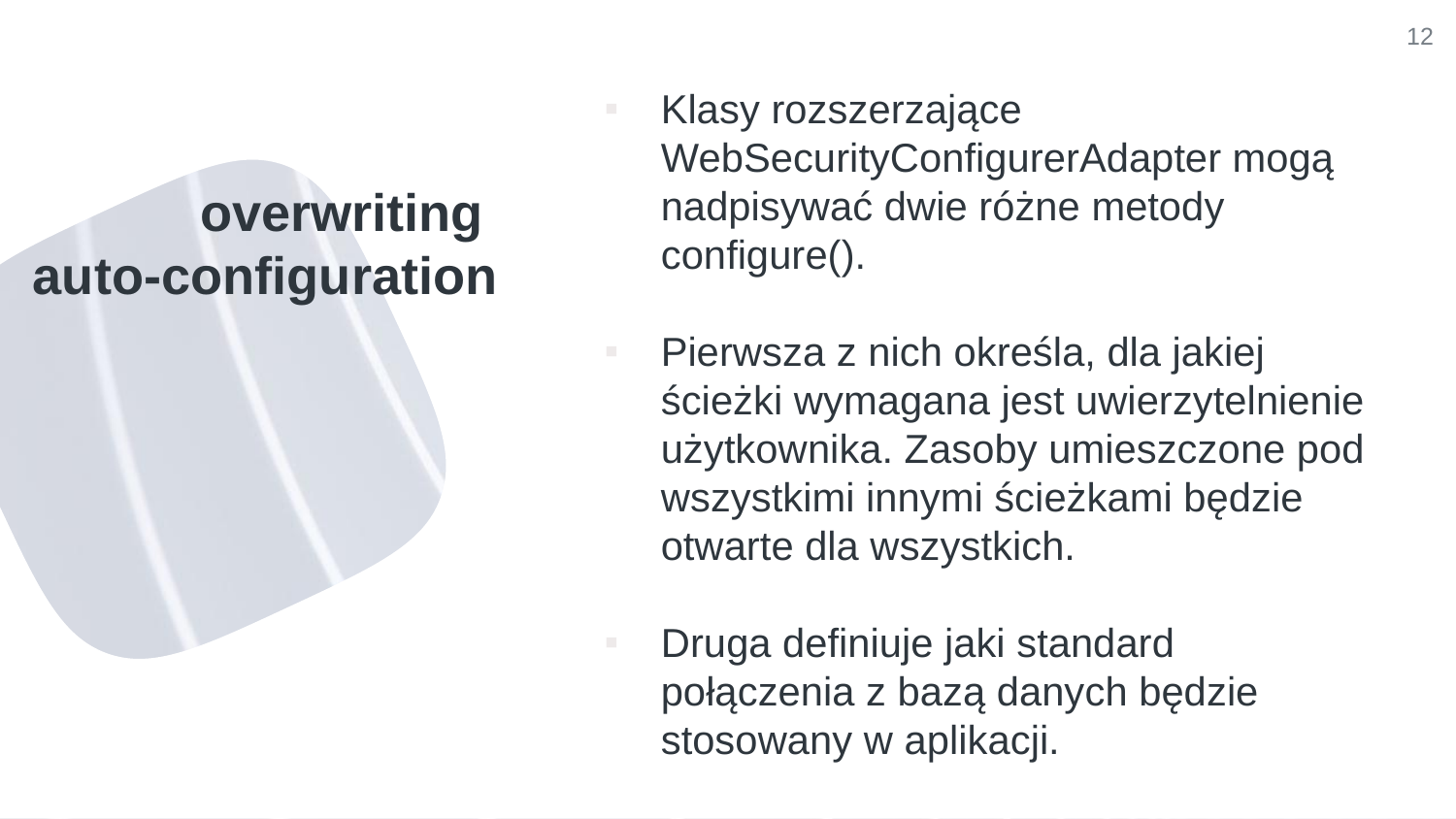

12
Klasy rozszerzające WebSecurityConfigurerAdapter mogą nadpisywać dwie różne metody configure().

Pierwsza z nich określa, dla jakiej ścieżki wymagana jest uwierzytelnienie użytkownika. Zasoby umieszczone pod wszystkimi innymi ścieżkami będzie otwarte dla wszystkich.

Druga definiuje jaki standard połączenia z bazą danych będzie stosowany w aplikacji.
# overwriting auto-configuration